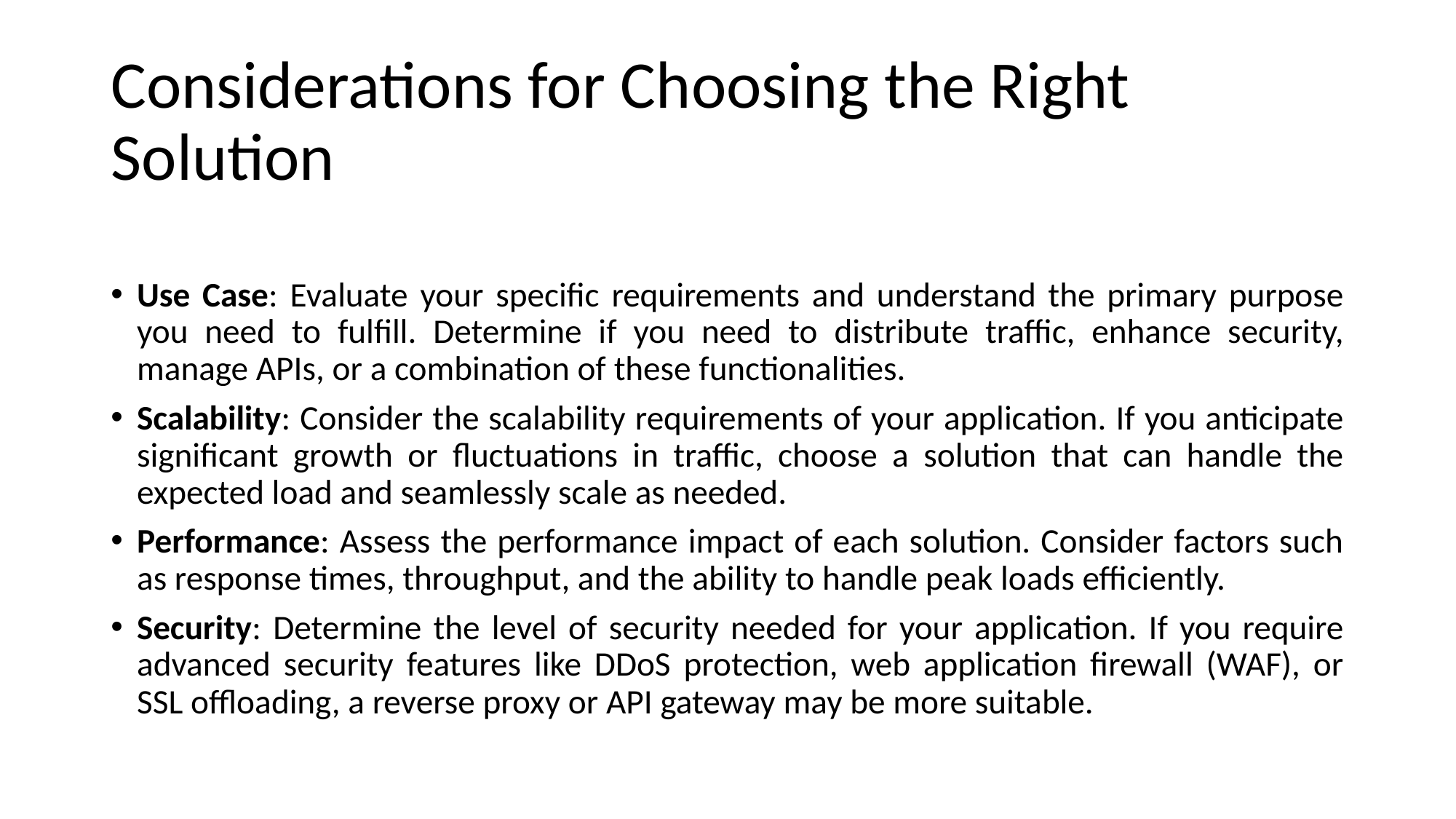

# Considerations for Choosing the Right Solution

Use Case: Evaluate your specific requirements and understand the primary purpose you need to fulfill. Determine if you need to distribute traffic, enhance security, manage APIs, or a combination of these functionalities.
Scalability: Consider the scalability requirements of your application. If you anticipate significant growth or fluctuations in traffic, choose a solution that can handle the expected load and seamlessly scale as needed.
Performance: Assess the performance impact of each solution. Consider factors such as response times, throughput, and the ability to handle peak loads efficiently.
Security: Determine the level of security needed for your application. If you require advanced security features like DDoS protection, web application firewall (WAF), or SSL offloading, a reverse proxy or API gateway may be more suitable.